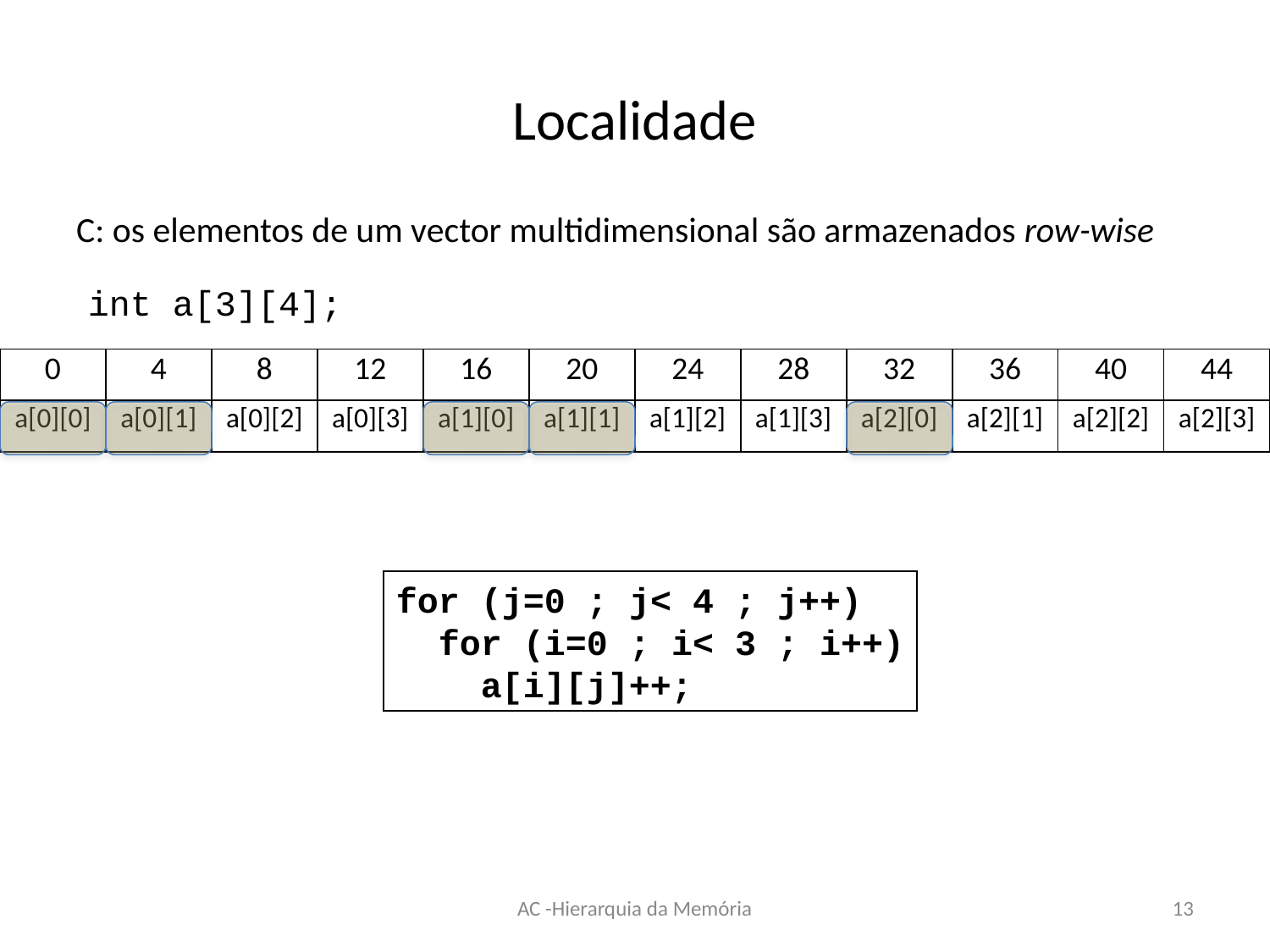

# Localidade
C: os elementos de um vector multidimensional são armazenados row-wise
int a[3][4];
| 0 | 4 | 8 | 12 | 16 | 20 | 24 | 28 | 32 | 36 | 40 | 44 |
| --- | --- | --- | --- | --- | --- | --- | --- | --- | --- | --- | --- |
| a[0][0] | a[0][1] | a[0][2] | a[0][3] | a[1][0] | a[1][1] | a[1][2] | a[1][3] | a[2][0] | a[2][1] | a[2][2] | a[2][3] |

for (j=0 ; j< 4 ; j++)
  for (i=0 ; i< 3 ; i++)
    a[i][j]++;
AC -Hierarquia da Memória
13